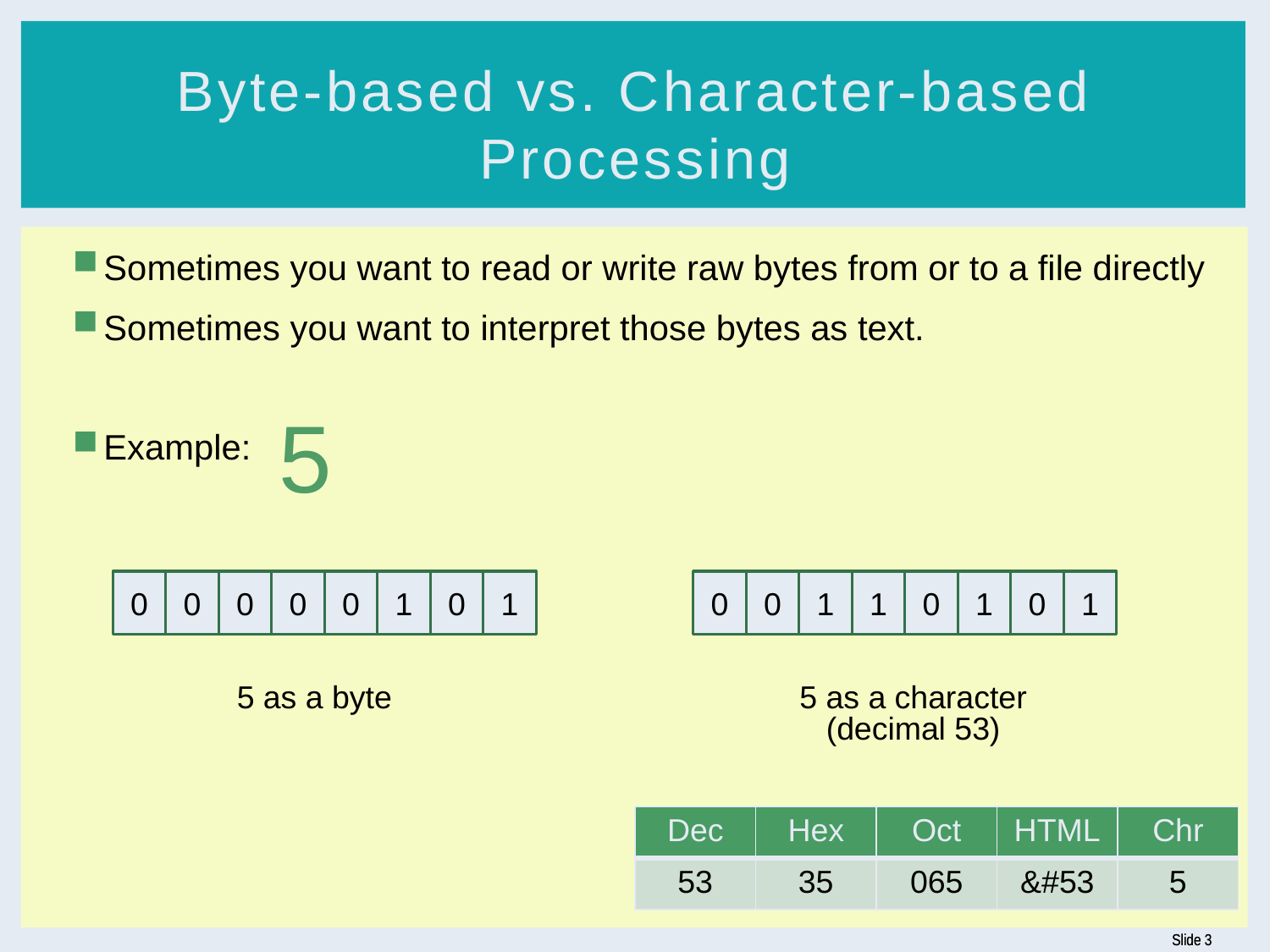

# Byte-based vs. Character-based Processing
Sometimes you want to read or write raw bytes from or to a file directly
Sometimes you want to interpret those bytes as text.

Example:
5
0
0
0
0
0
1
0
1
0
0
1
1
0
1
0
1
5 as a byte
5 as a character
(decimal 53)
| Dec | Hex | Oct | HTML | Chr |
| --- | --- | --- | --- | --- |
| 53 | 35 | 065 | &#53 | 5 |